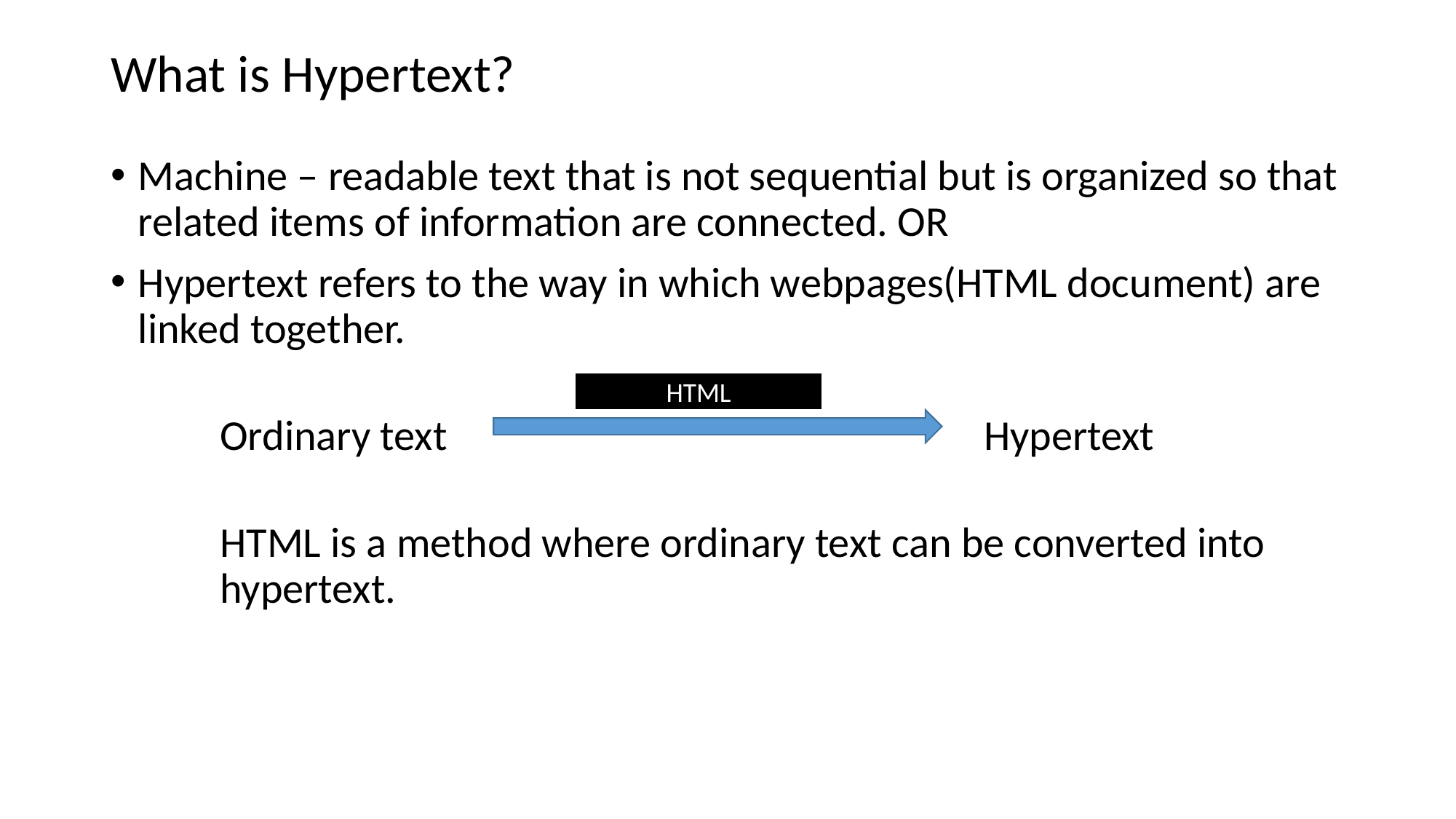

# What is Hypertext?
Machine – readable text that is not sequential but is organized so that related items of information are connected. OR
Hypertext refers to the way in which webpages(HTML document) are linked together.

Ordinary text  					Hypertext

HTML is a method where ordinary text can be converted into hypertext.

HTML